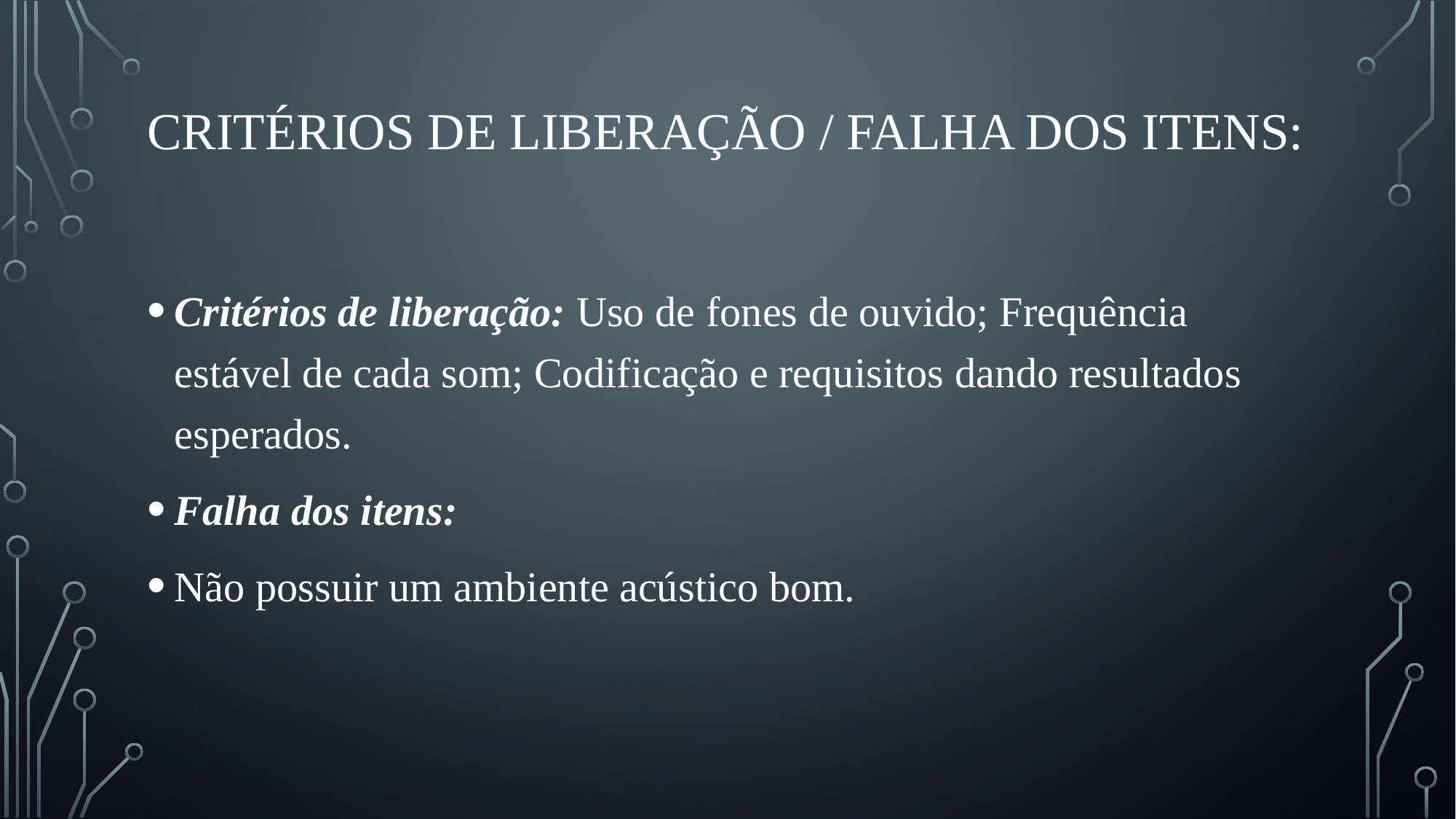

# Critérios de liberação / falha dos itens:
Critérios de liberação: Uso de fones de ouvido; Frequência estável de cada som; Codificação e requisitos dando resultados esperados.
Falha dos itens:
Não possuir um ambiente acústico bom.